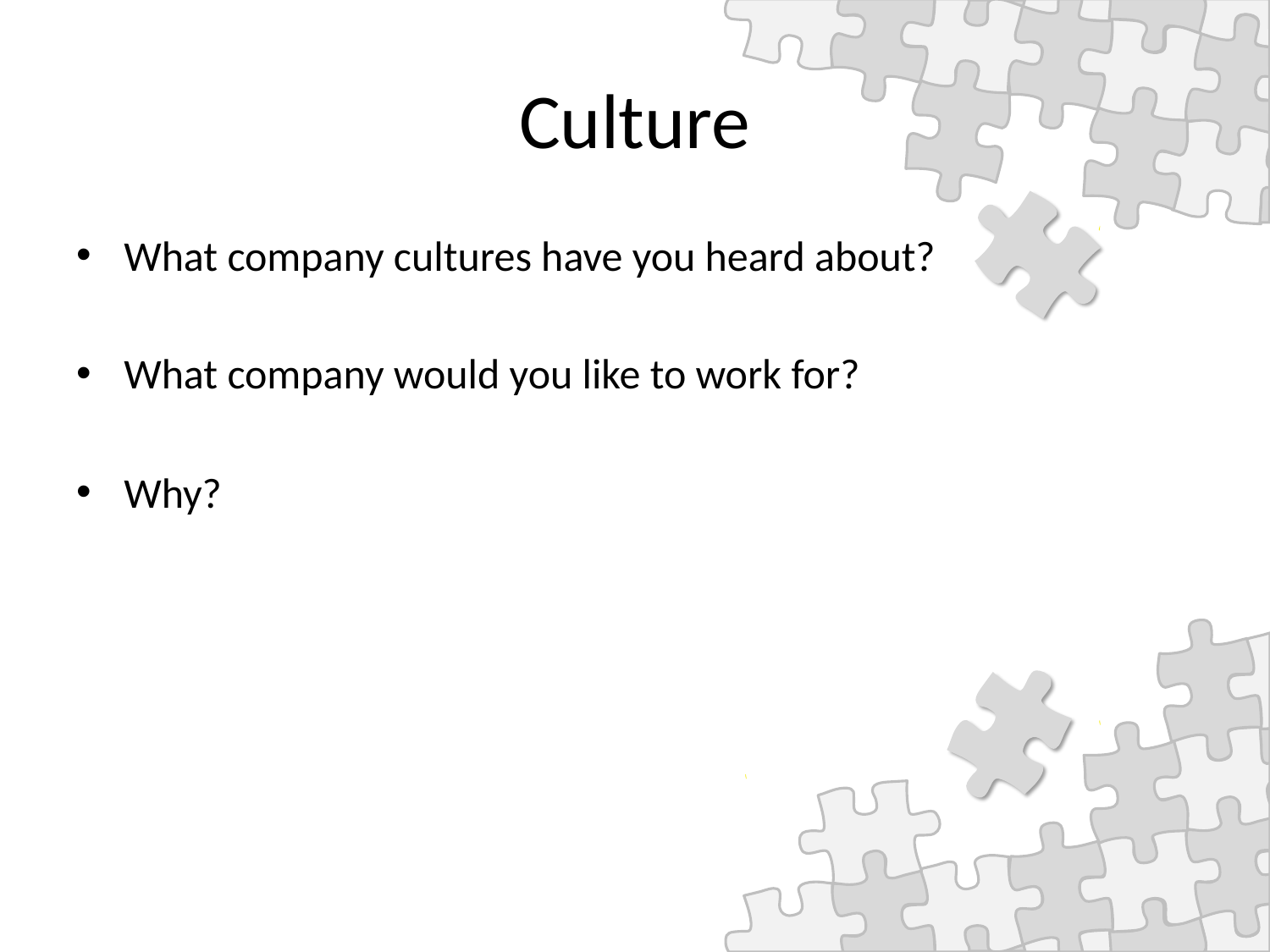

# Culture
What company cultures have you heard about?

What company would you like to work for?

Why?